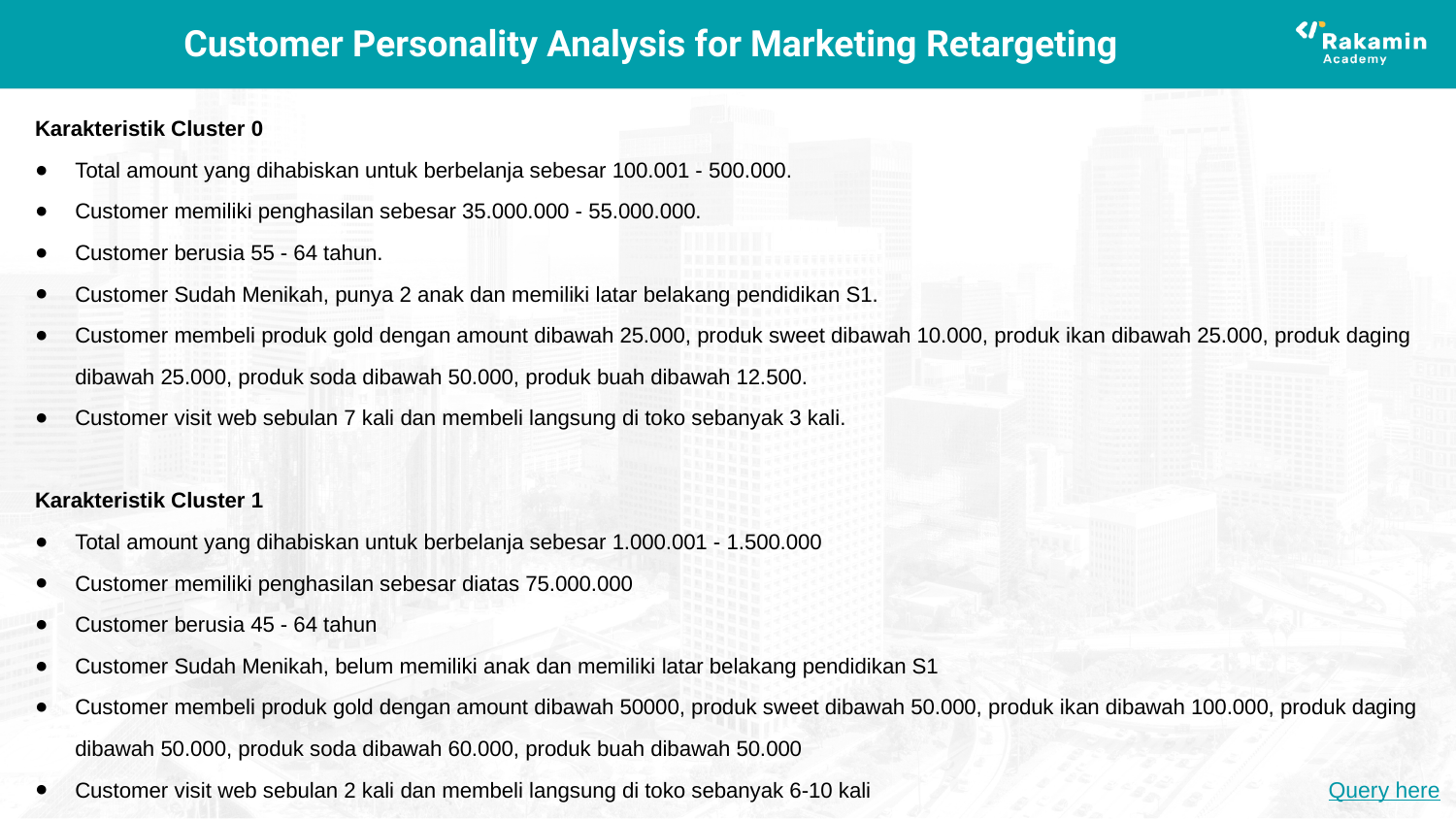

# Customer Personality Analysis for Marketing Retargeting
Karakteristik Cluster 0
Total amount yang dihabiskan untuk berbelanja sebesar 100.001 - 500.000.
Customer memiliki penghasilan sebesar 35.000.000 - 55.000.000.
Customer berusia 55 - 64 tahun.
Customer Sudah Menikah, punya 2 anak dan memiliki latar belakang pendidikan S1.
Customer membeli produk gold dengan amount dibawah 25.000, produk sweet dibawah 10.000, produk ikan dibawah 25.000, produk daging dibawah 25.000, produk soda dibawah 50.000, produk buah dibawah 12.500.
Customer visit web sebulan 7 kali dan membeli langsung di toko sebanyak 3 kali.

Karakteristik Cluster 1
Total amount yang dihabiskan untuk berbelanja sebesar 1.000.001 - 1.500.000
Customer memiliki penghasilan sebesar diatas 75.000.000
Customer berusia 45 - 64 tahun
Customer Sudah Menikah, belum memiliki anak dan memiliki latar belakang pendidikan S1
Customer membeli produk gold dengan amount dibawah 50000, produk sweet dibawah 50.000, produk ikan dibawah 100.000, produk daging dibawah 50.000, produk soda dibawah 60.000, produk buah dibawah 50.000
Customer visit web sebulan 2 kali dan membeli langsung di toko sebanyak 6-10 kali
Query here